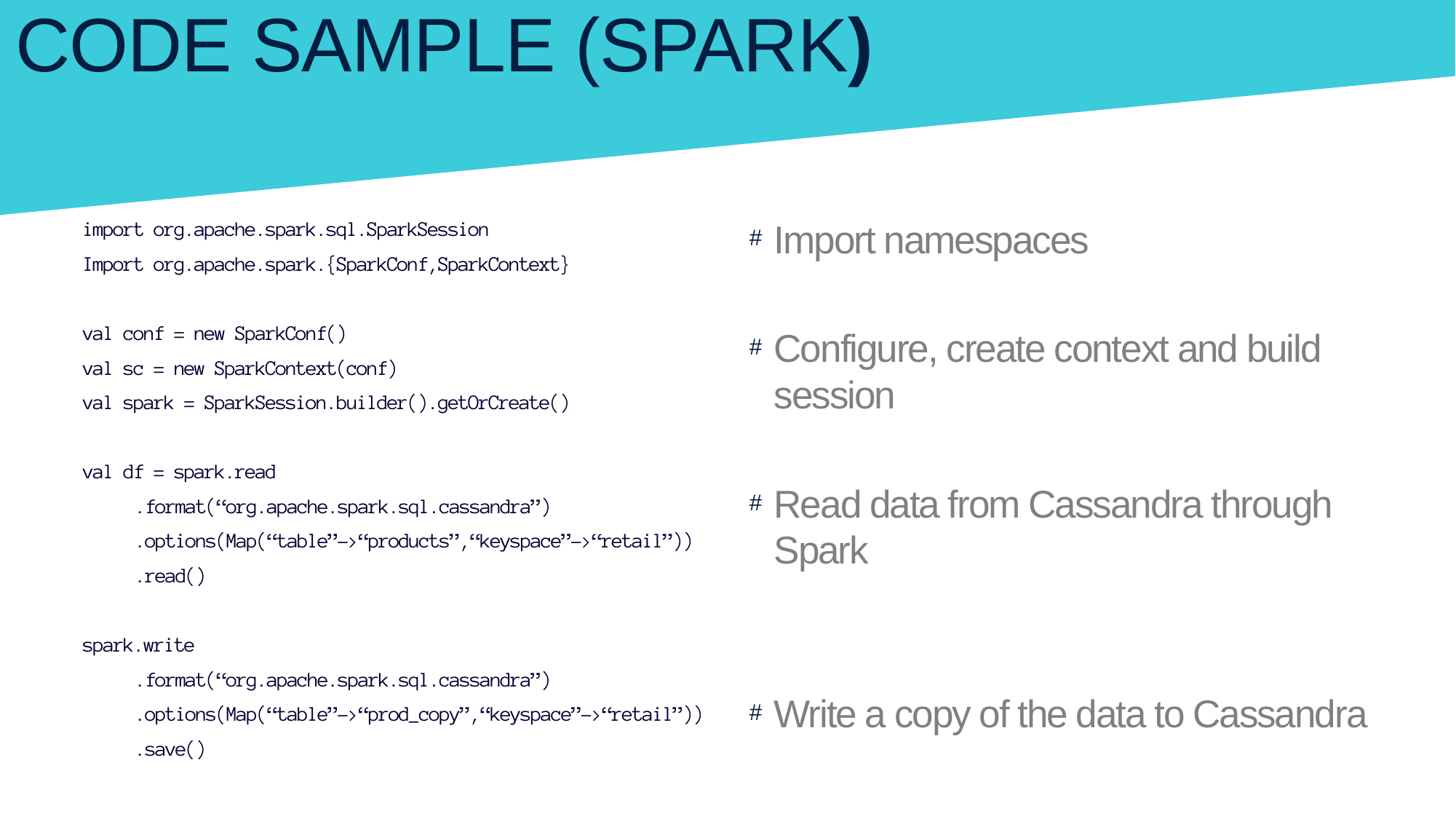

# Code Sample (SPARK)
import org.apache.spark.sql.SparkSession
Import org.apache.spark.{SparkConf,SparkContext}

val conf = new SparkConf()
val sc = new SparkContext(conf)
val spark = SparkSession.builder().getOrCreate()

val df = spark.read
     .format(“org.apache.spark.sql.cassandra”)
     .options(Map(“table”->“products”,“keyspace”->“retail”))
     .read()

spark.write
     .format(“org.apache.spark.sql.cassandra”)
     .options(Map(“table”->“prod_copy”,“keyspace”->“retail”))
     .save()

Import namespaces

Configure, create context and build session

Read data from Cassandra through Spark

Write a copy of the data to Cassandra